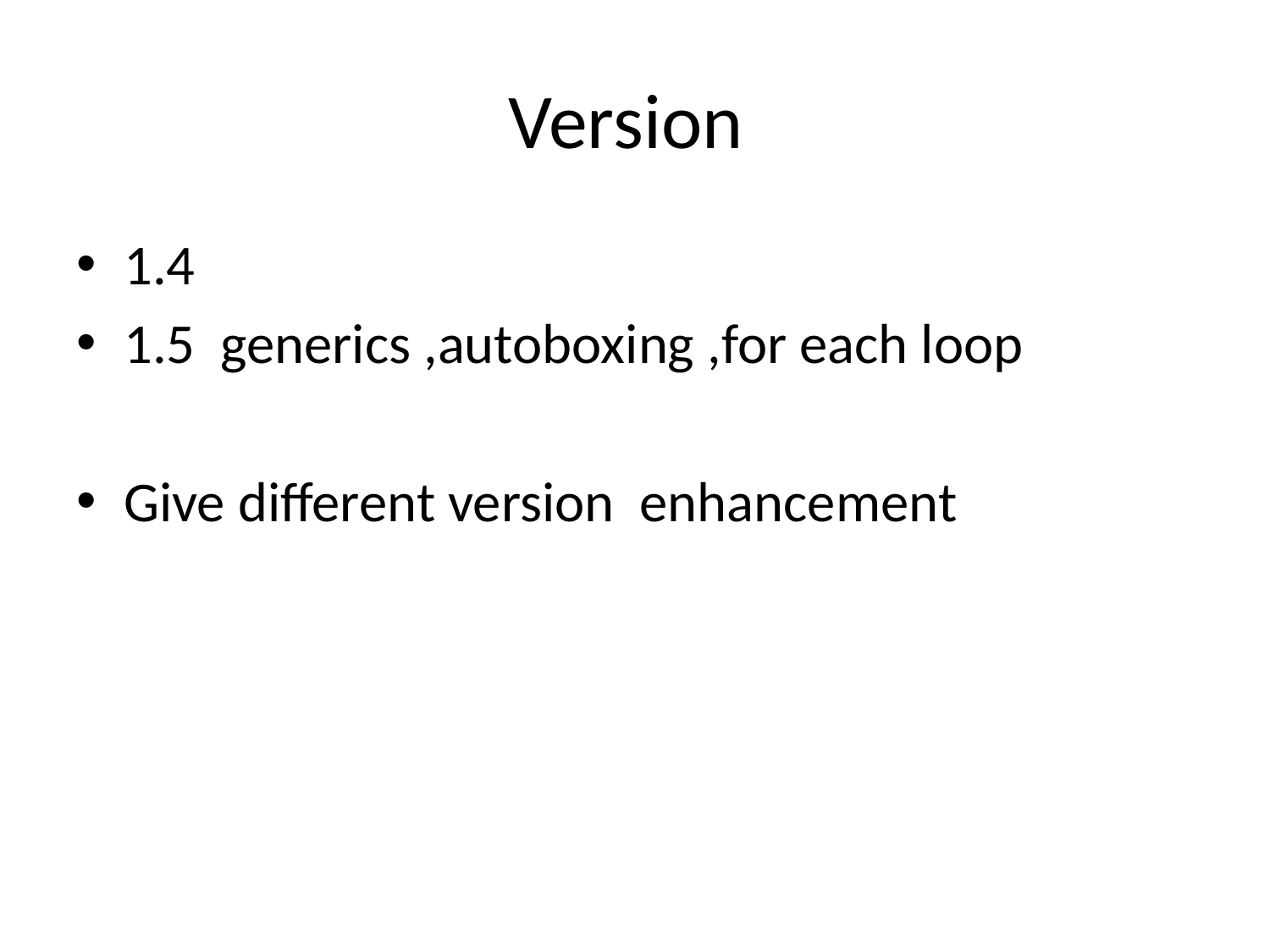

# Version
1.4
1.5  generics ,autoboxing ,for each loop

Give different version  enhancement